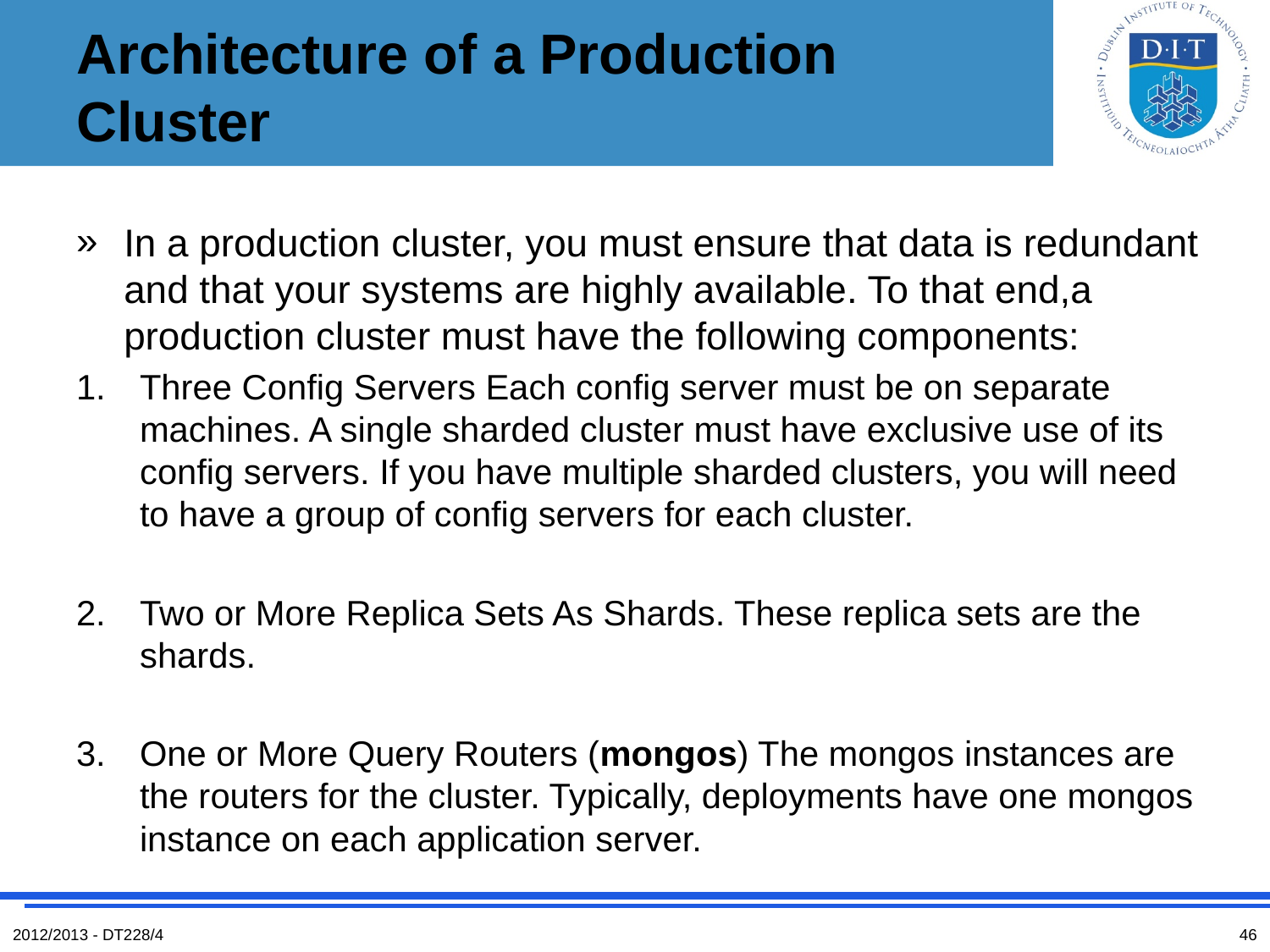

# Architecture of a Production Cluster
In a production cluster, you must ensure that data is redundant and that your systems are highly available. To that end,a production cluster must have the following components:
Three Config Servers Each config server must be on separate machines. A single sharded cluster must have exclusive use of its config servers. If you have multiple sharded clusters, you will need to have a group of config servers for each cluster.

Two or More Replica Sets As Shards. These replica sets are the shards.

One or More Query Routers (mongos) The mongos instances are the routers for the cluster. Typically, deployments have one mongos instance on each application server.
2012/2013 - DT228/4
46